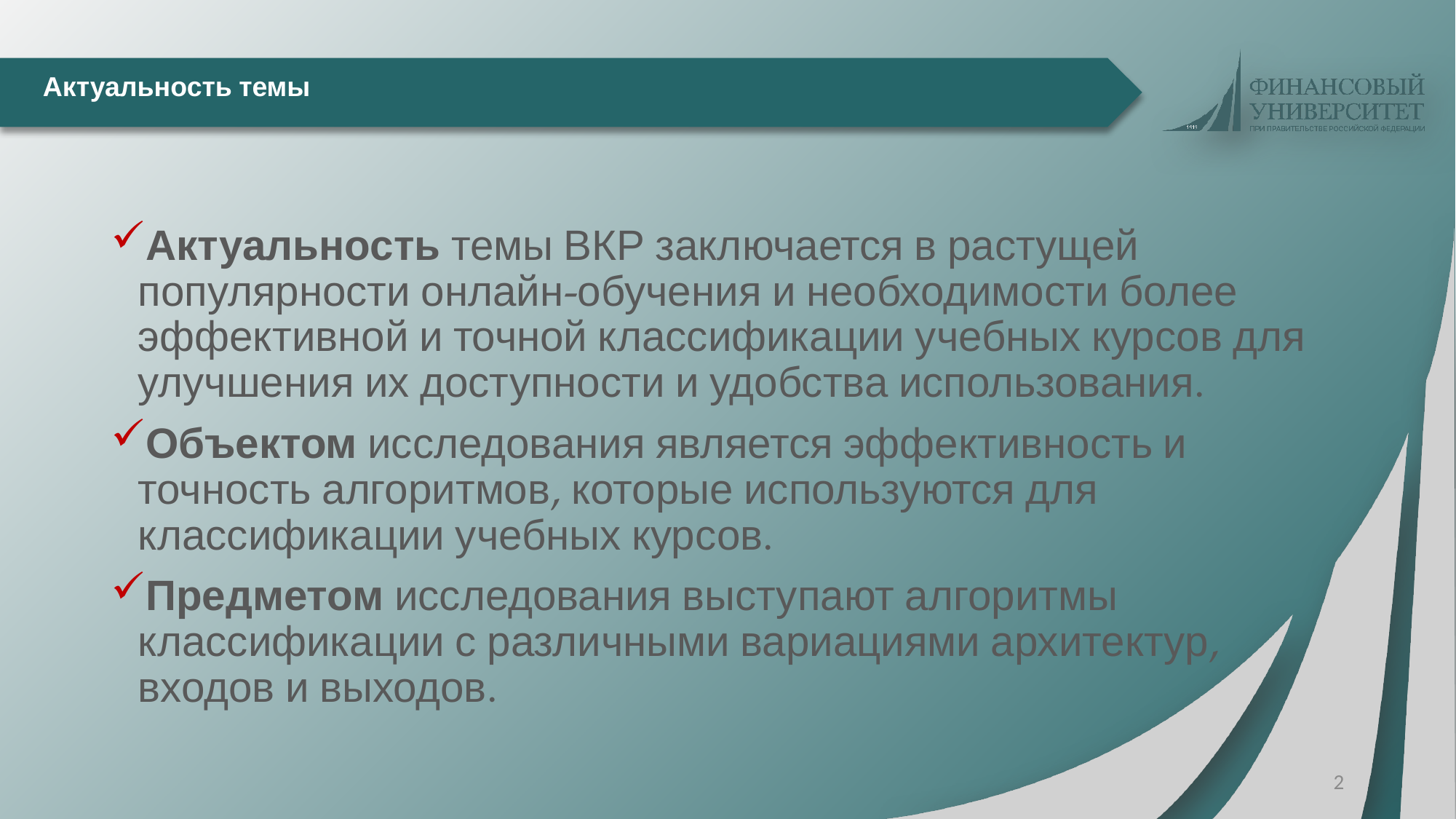

# Актуальность темы
Актуальность темы ВКР заключается в растущей популярности онлайн-обучения и необходимости более эффективной и точной классификации учебных курсов для улучшения их доступности и удобства использования.
Объектом исследования является эффективность и точность алгоритмов, которые используются для классификации учебных курсов.
Предметом исследования выступают алгоритмы классификации с различными вариациями архитектур, входов и выходов.
2